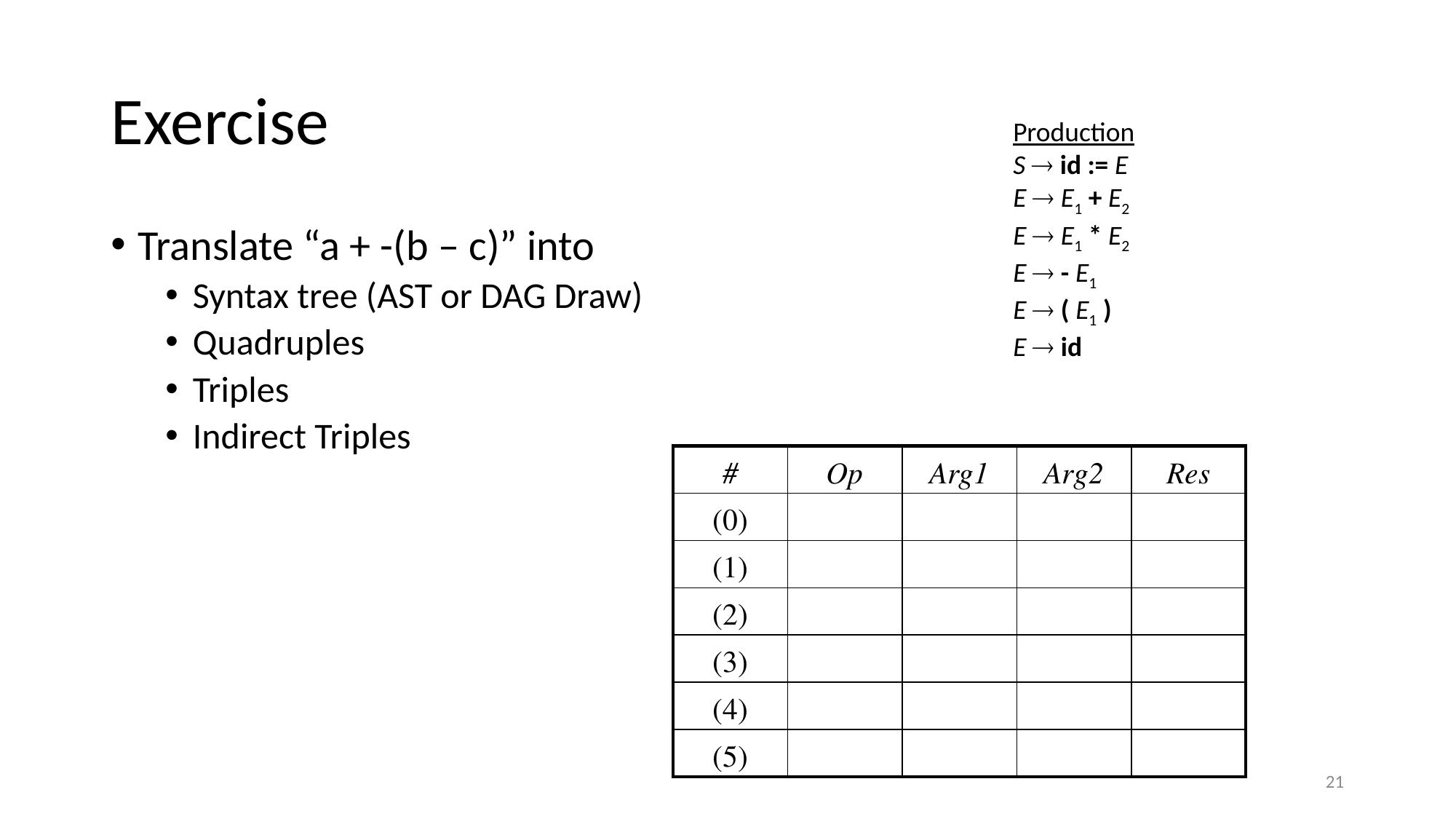

# Exercise
Production
S → id := E
E → E1 + E2
E → E1 * E2
E → - E1
E → ( E1 )
E → id
Translate “a + -(b – c)” into
Syntax tree (AST or DAG Draw)
Quadruples
Triples
Indirect Triples
| # | Op | Arg1 | Arg2 | Res |
| --- | --- | --- | --- | --- |
| (0) |  |  |  |  |
| (1) |  |  |  |  |
| (2) |  |  |  |  |
| (3) |  |  |  |  |
| (4) |  |  |  |  |
| (5) |  |  |  |  |
21